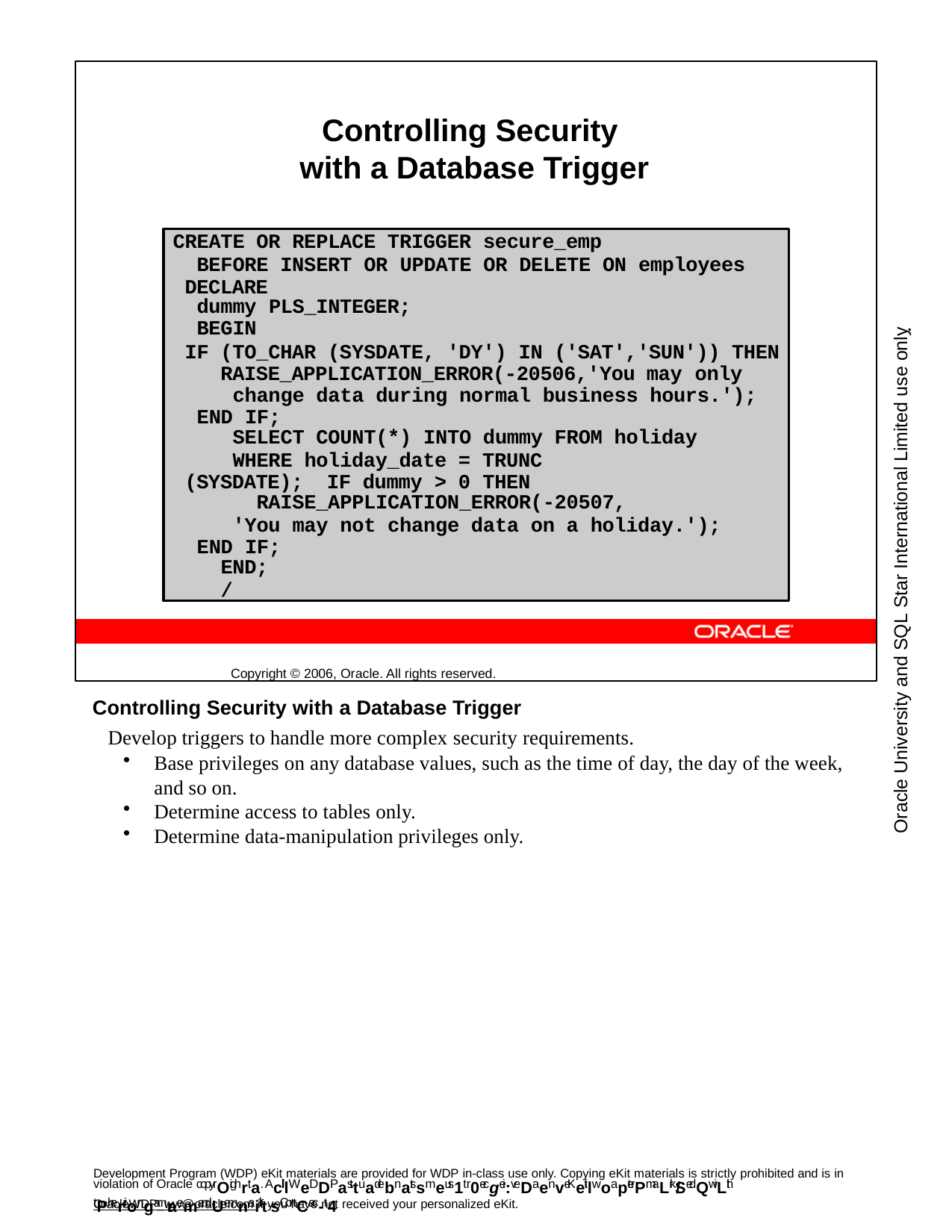

Controlling Security  with a Database Trigger

Copyright © 2006, Oracle. All rights reserved.
CREATE OR REPLACE TRIGGER secure_emp
BEFORE INSERT OR UPDATE OR DELETE ON employees  DECLARE
dummy PLS_INTEGER;
BEGIN
IF (TO_CHAR (SYSDATE, 'DY') IN ('SAT','SUN')) THEN  RAISE_APPLICATION_ERROR(-20506,'You may only
change data during normal business hours.');  END IF;
SELECT COUNT(*) INTO dummy FROM holiday
WHERE holiday_date = TRUNC (SYSDATE);  IF dummy > 0 THEN
RAISE_APPLICATION_ERROR(-20507,
'You may not change data on a holiday.');  END IF;
END;
/
Oracle University and SQL Star International Limited use onlyฺ

Controlling Security with a Database Trigger
Develop triggers to handle more complex security requirements.
Base privileges on any database values, such as the time of day, the day of the week,  and so on.
Determine access to tables only.
Determine data-manipulation privileges only.
Development Program (WDP) eKit materials are provided for WDP in-class use only. Copying eKit materials is strictly prohibited and is in
violation of Oracle copyrOighrta. AclllWeDDP asttuadebnatssmeus1t r0ecgei:veDaen veKeitlwoapterPmaLrk/SedQwiLth tPherirongamrae mandUemnaiilt.sContCac-t4
OracleWDP_ww@oracle.com if you have not received your personalized eKit.